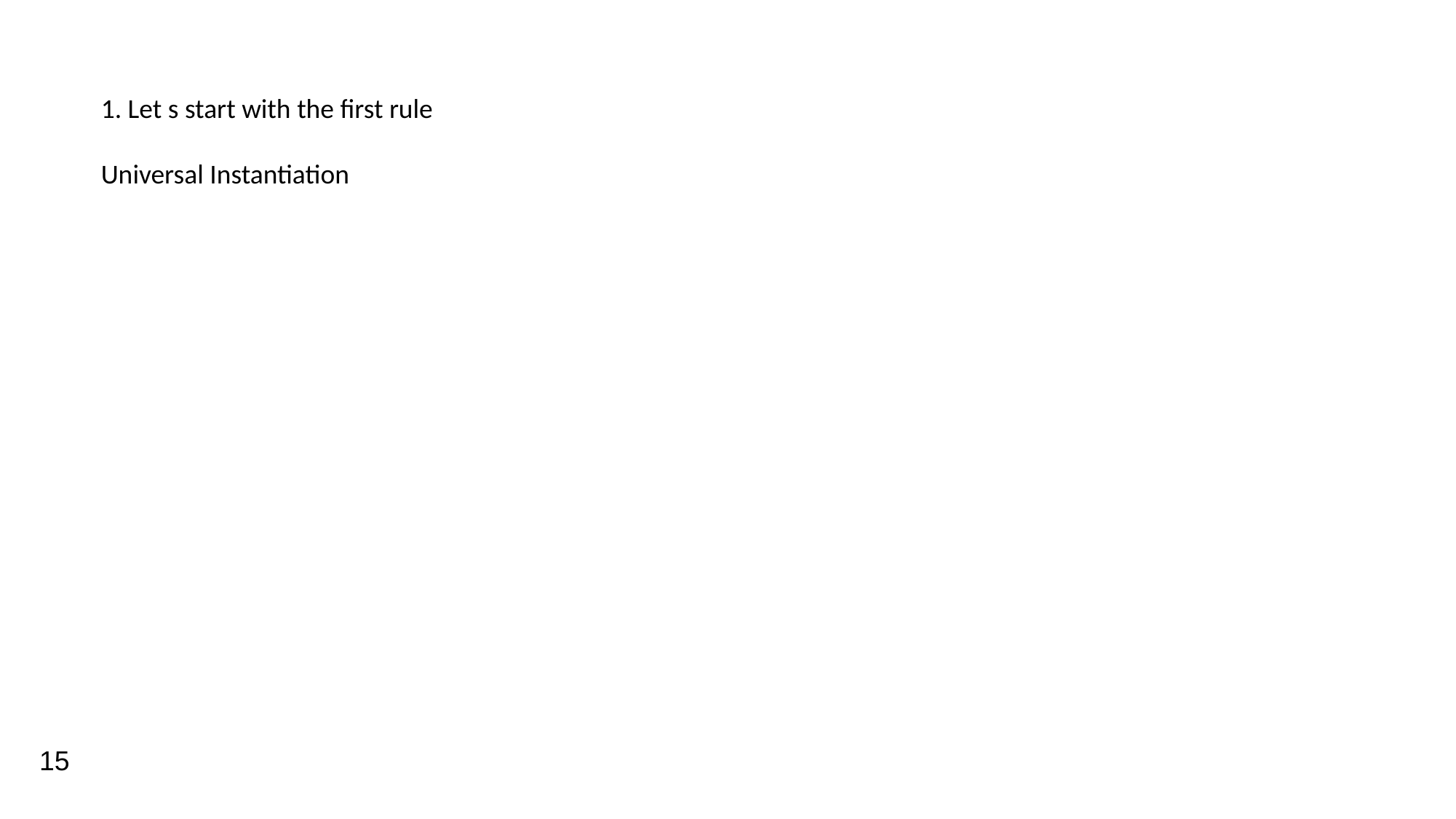

1. Let s start with the first rule

Universal Instantiation

15